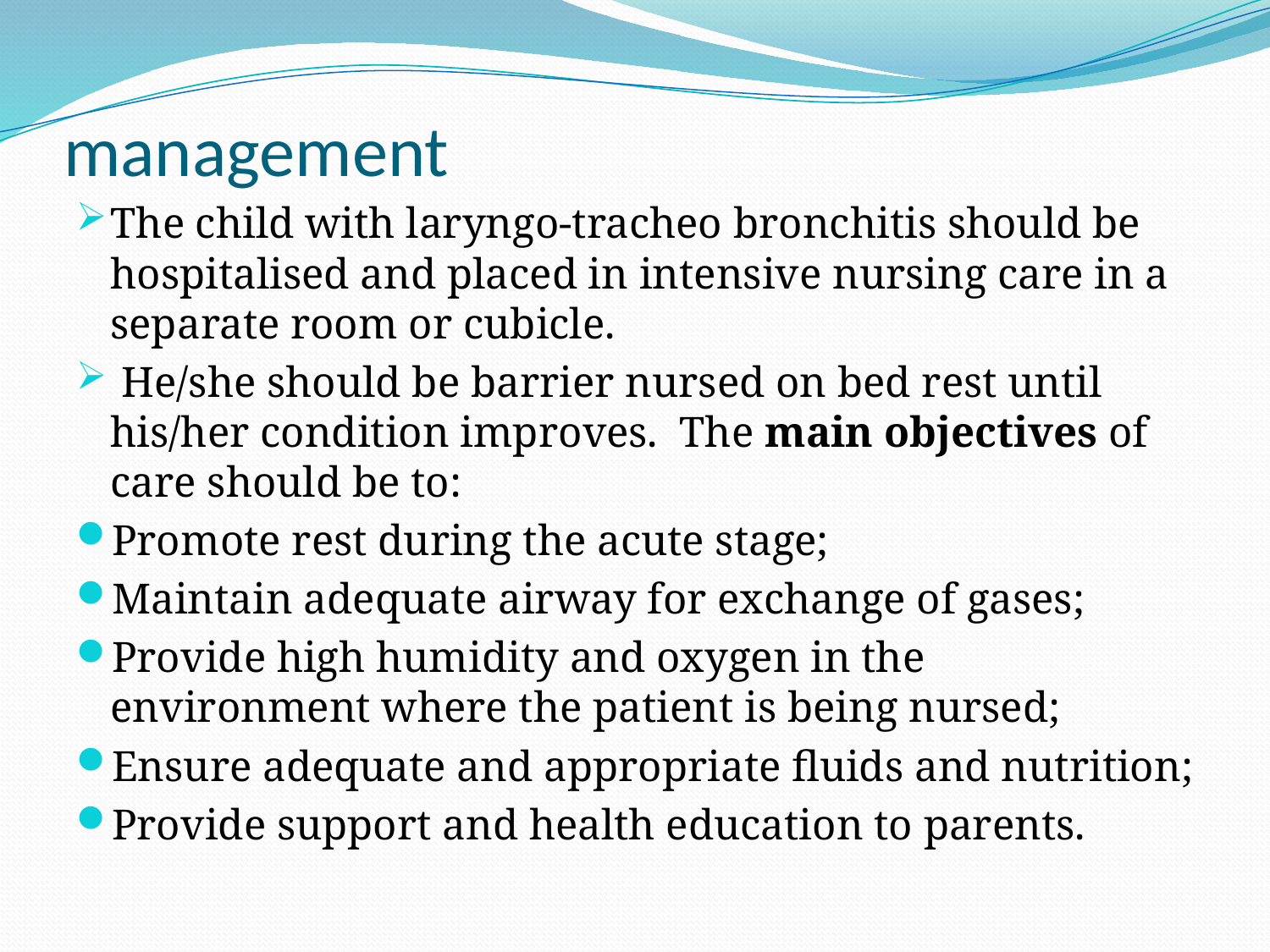

# management
The child with laryngo-tracheo bronchitis should be hospitalised and placed in intensive nursing care in a separate room or cubicle.
 He/she should be barrier nursed on bed rest until his/her condition improves.  The main objectives of care should be to:
Promote rest during the acute stage;
Maintain adequate airway for exchange of gases;
Provide high humidity and oxygen in the environment where the patient is being nursed;
Ensure adequate and appropriate fluids and nutrition;
Provide support and health education to parents.